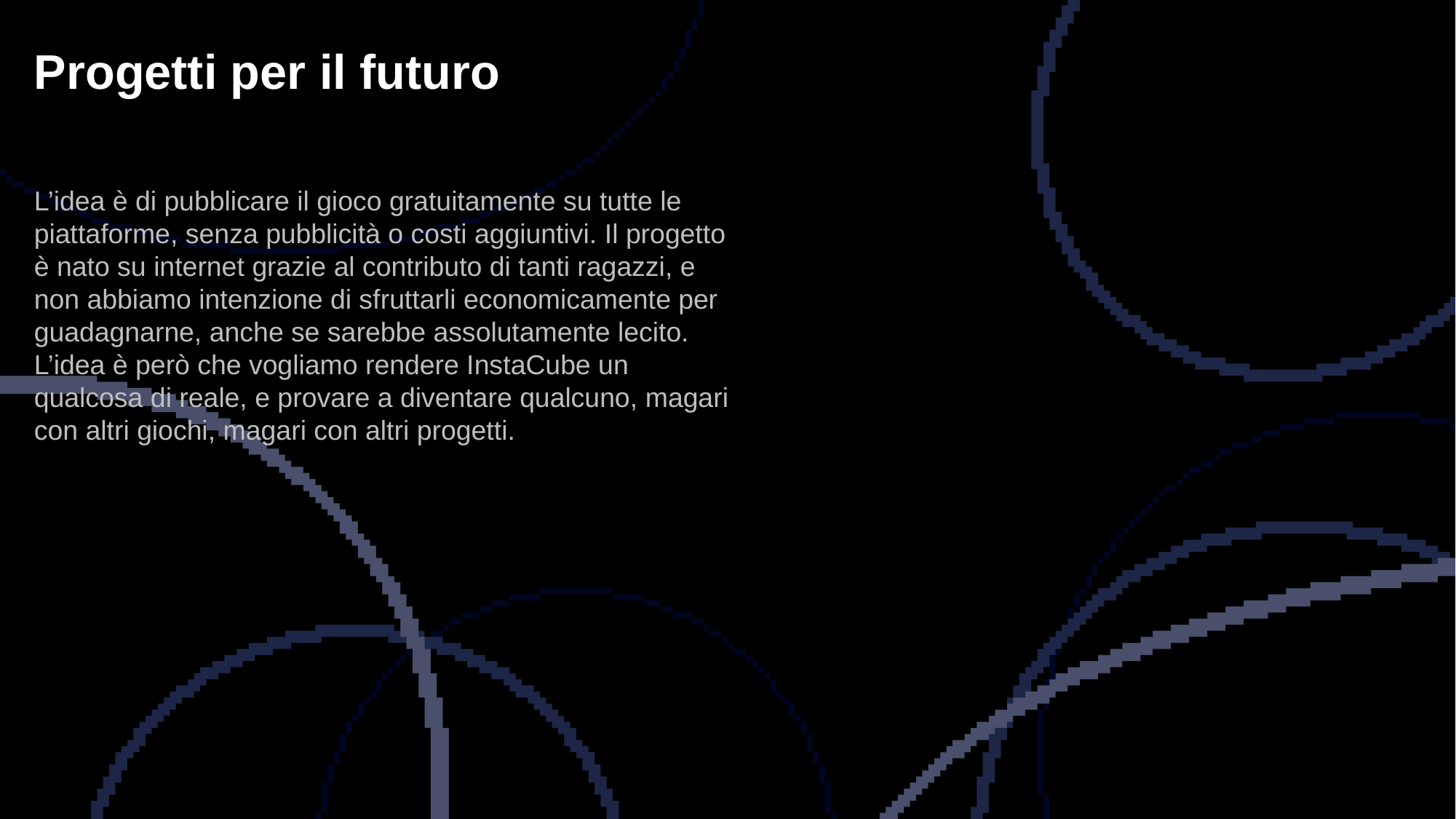

Progetti per il futuro
L’idea è di pubblicare il gioco gratuitamente su tutte le piattaforme, senza pubblicità o costi aggiuntivi. Il progetto è nato su internet grazie al contributo di tanti ragazzi, e non abbiamo intenzione di sfruttarli economicamente per guadagnarne, anche se sarebbe assolutamente lecito. L’idea è però che vogliamo rendere InstaCube un qualcosa di reale, e provare a diventare qualcuno, magari con altri giochi, magari con altri progetti.